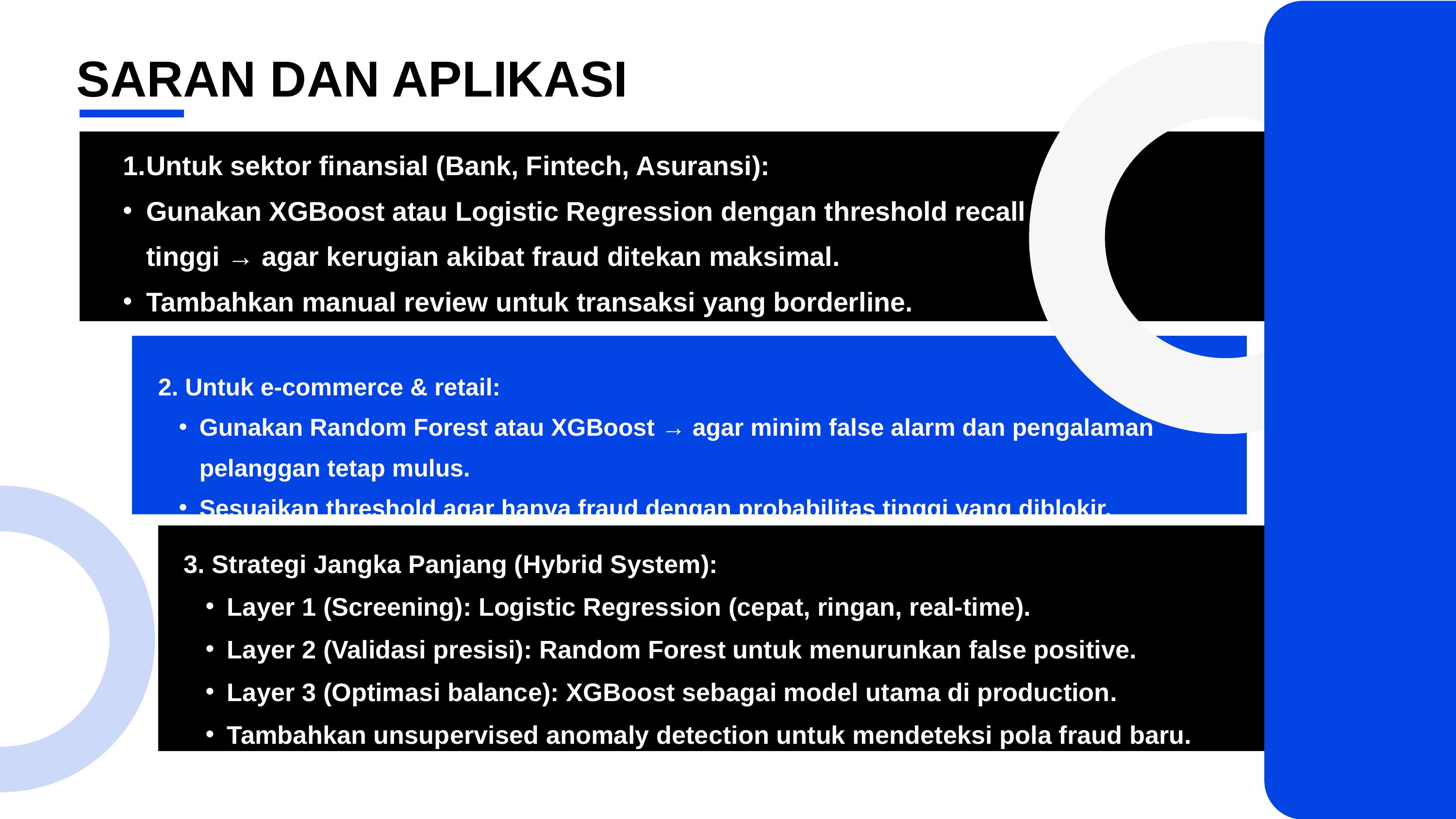

SARAN DAN APLIKASI

Untuk sektor finansial (Bank, Fintech, Asuransi):
Gunakan XGBoost atau Logistic Regression dengan threshold recall tinggi → agar kerugian akibat fraud ditekan maksimal.
Tambahkan manual review untuk transaksi yang borderline.

2. Untuk e-commerce & retail:
Gunakan Random Forest atau XGBoost → agar minim false alarm dan pengalaman pelanggan tetap mulus.
Sesuaikan threshold agar hanya fraud dengan probabilitas tinggi yang diblokir.

3. Strategi Jangka Panjang (Hybrid System):
Layer 1 (Screening): Logistic Regression (cepat, ringan, real-time).
Layer 2 (Validasi presisi): Random Forest untuk menurunkan false positive.
Layer 3 (Optimasi balance): XGBoost sebagai model utama di production.
Tambahkan unsupervised anomaly detection untuk mendeteksi pola fraud baru.